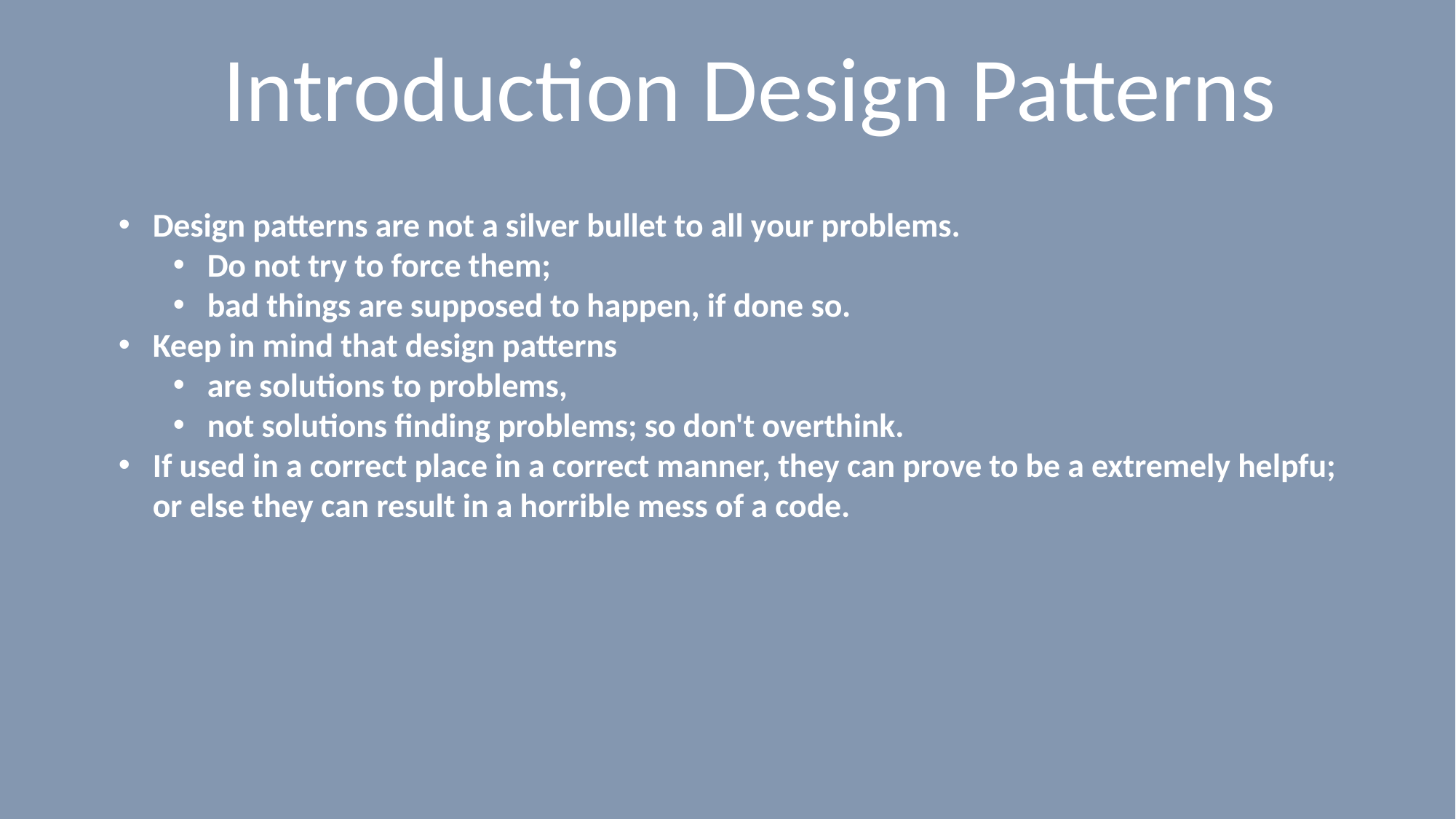

# Introduction Design Patterns
Design patterns are not a silver bullet to all your problems.
Do not try to force them;
bad things are supposed to happen, if done so.
Keep in mind that design patterns
are solutions to problems,
not solutions finding problems; so don't overthink.
If used in a correct place in a correct manner, they can prove to be a extremely helpfu; or else they can result in a horrible mess of a code.